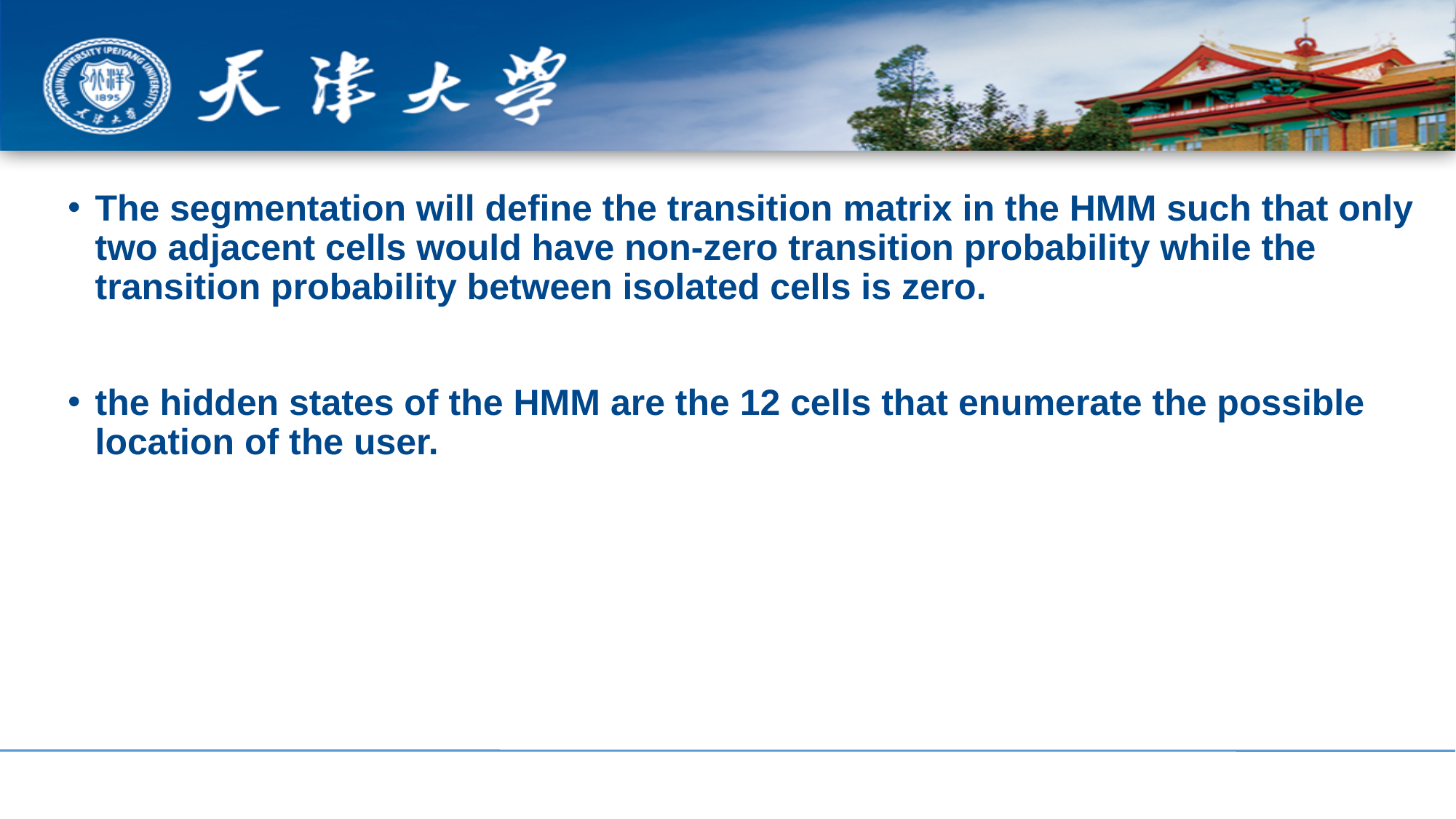

The segmentation will define the transition matrix in the HMM such that only two adjacent cells would have non-zero transition probability while the transition probability between isolated cells is zero.

the hidden states of the HMM are the 12 cells that enumerate the possible location of the user.